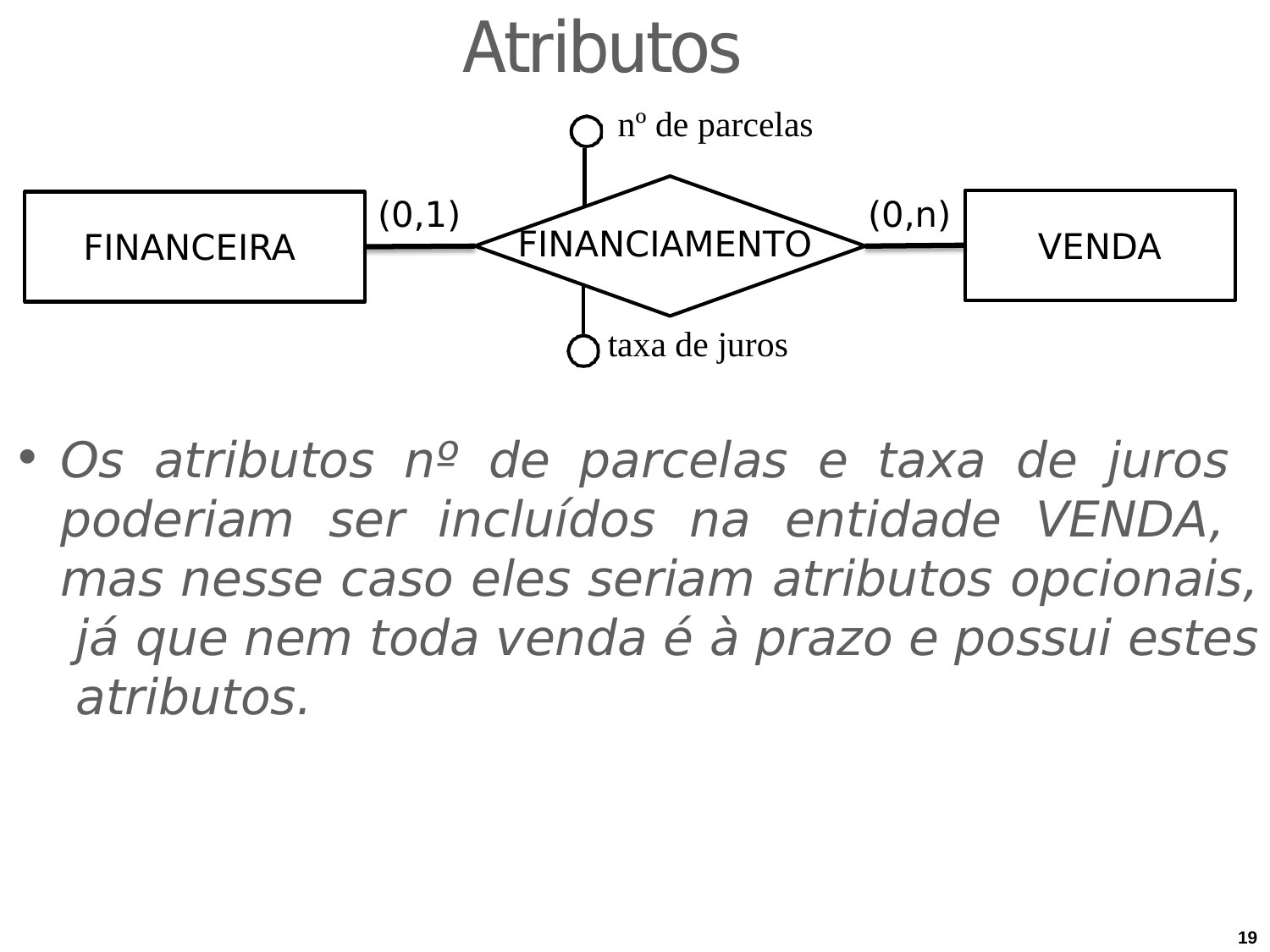

# Atributos
nº de parcelas

(0,1)
(0,n)
VENDA
FINANCEIRA
FINANCIAMENTO
taxa de juros

Os atributos nº de parcelas e taxa de juros  poderiam ser incluídos na entidade VENDA,  mas nesse caso eles seriam atributos opcionais,  já que nem toda venda é à prazo e possui estes  atributos.
19